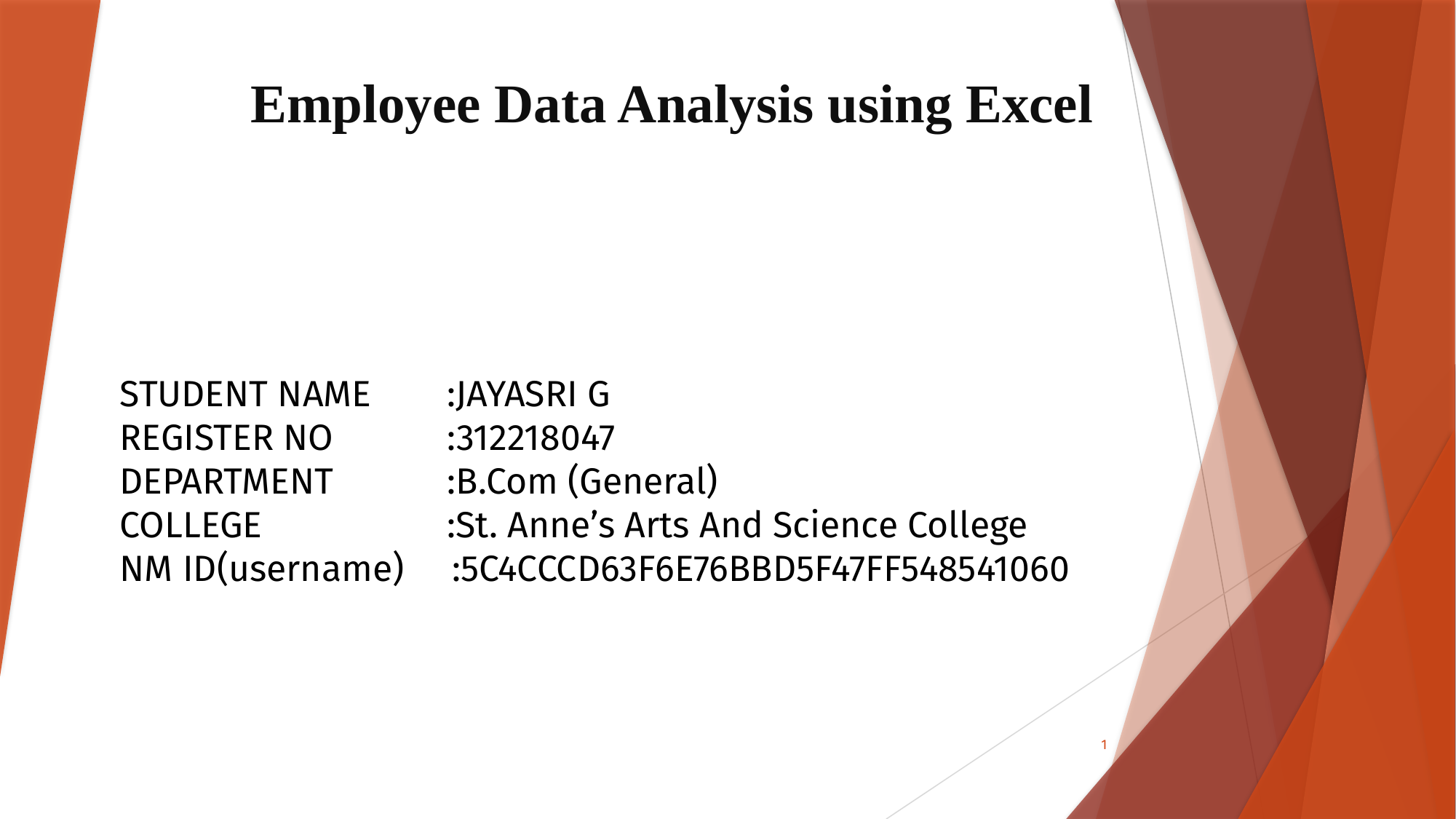

# Employee Data Analysis using Excel
STUDENT NAME	:JAYASRI G
REGISTER NO		:312218047
DEPARTMENT		:B.Com (General)
COLLEGE		:St. Anne’s Arts And Science College
NM ID(username)     :5C4CCCD63F6E76BBD5F47FF548541060
1